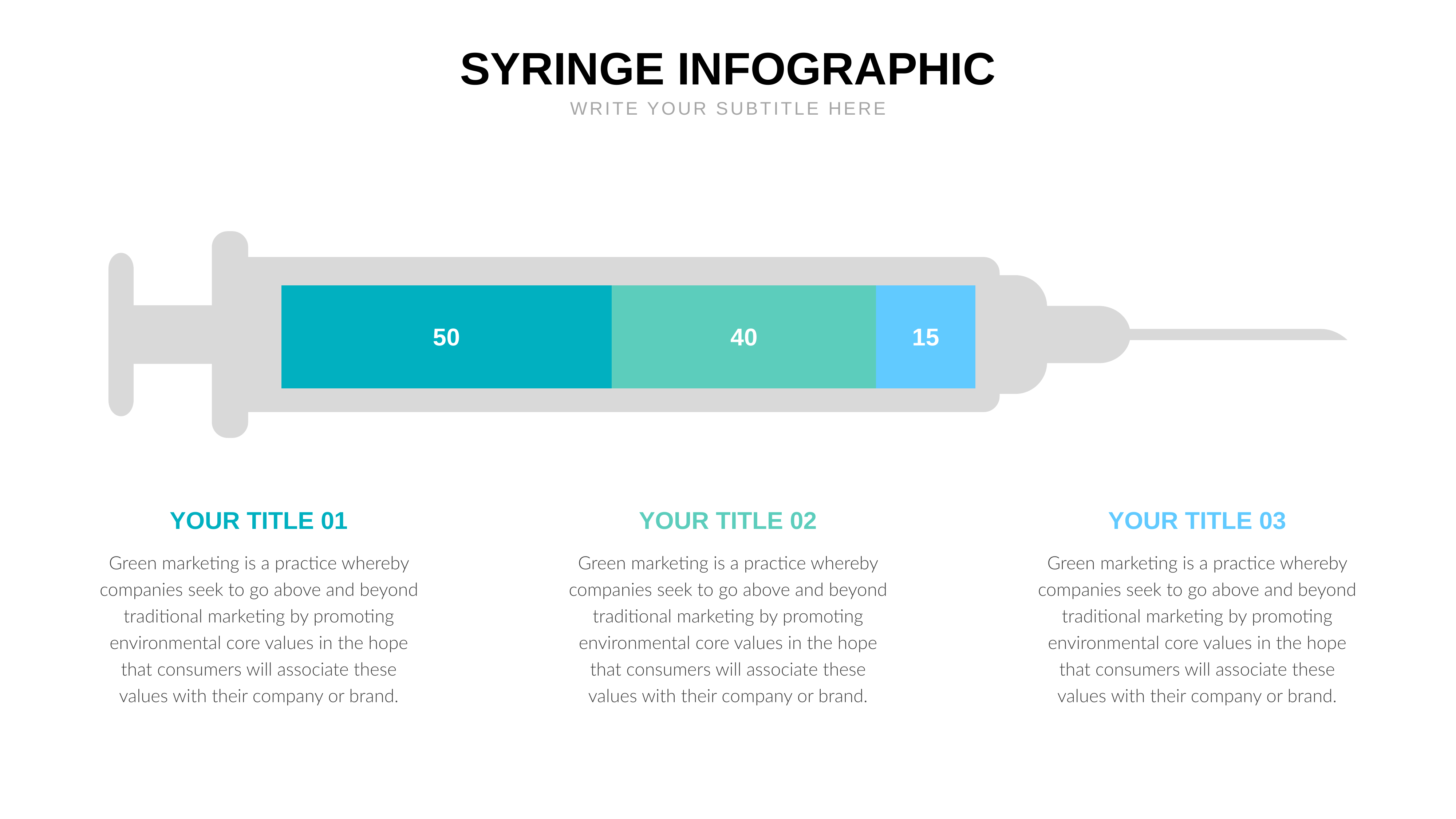

SYRINGE INFOGRAPHIC
WRITE YOUR SUBTITLE HERE

### Chart

| Category | Section2 | Section3 | Section4 |
|---|---|---|---|
| Data1 | 50.0 | 40.0 | 15.0 |
YOUR TITLE 01
YOUR TITLE 02
YOUR TITLE 03
Green marketing is a practice whereby companies seek to go above and beyond traditional marketing by promoting environmental core values in the hope that consumers will associate these values with their company or brand.
Green marketing is a practice whereby companies seek to go above and beyond traditional marketing by promoting environmental core values in the hope that consumers will associate these values with their company or brand.
Green marketing is a practice whereby companies seek to go above and beyond traditional marketing by promoting environmental core values in the hope that consumers will associate these values with their company or brand.